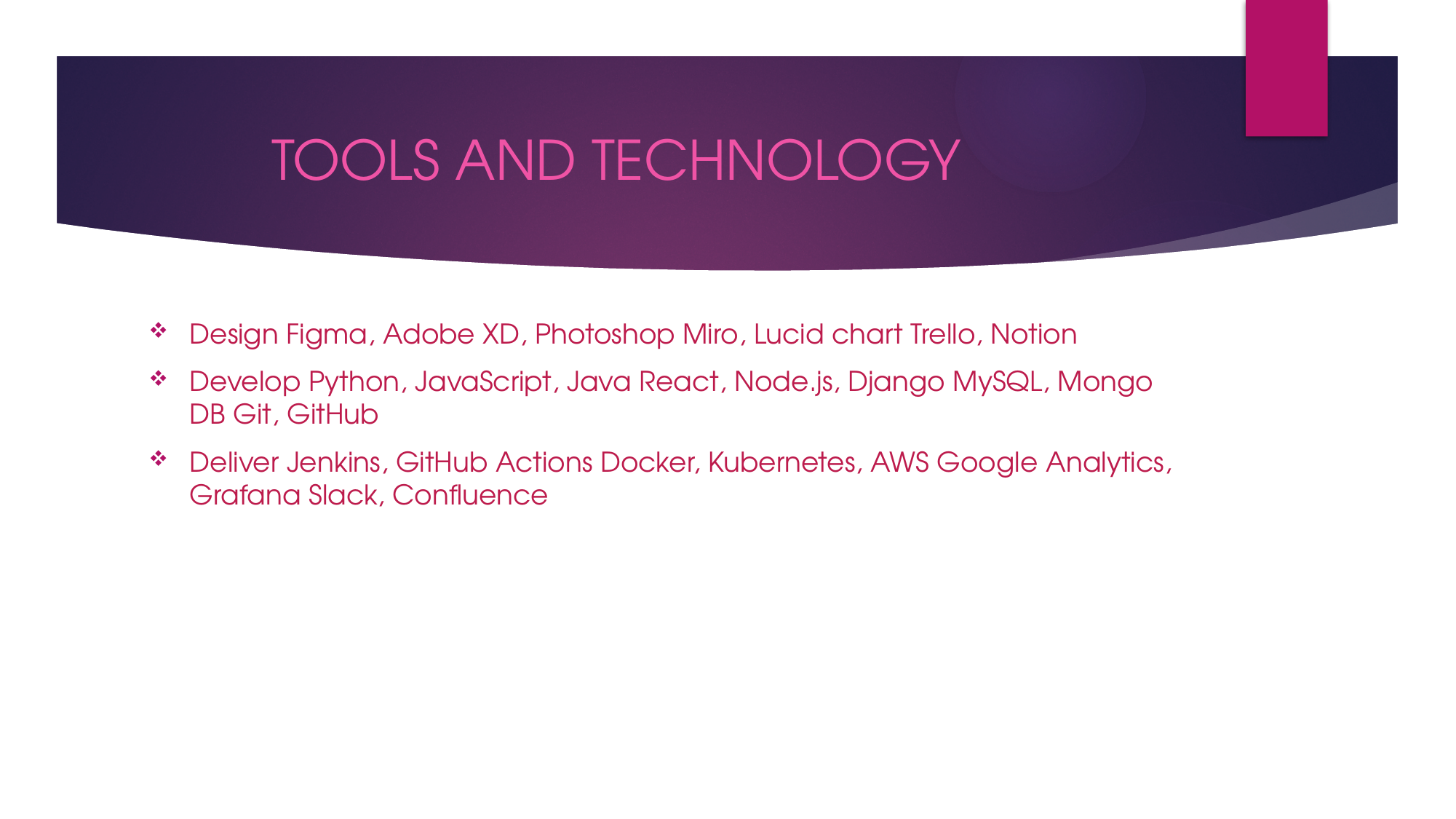

# TOOLS AND TECHNOLOGY
Design Figma, Adobe XD, Photoshop Miro, Lucid chart Trello, Notion
Develop Python, JavaScript, Java React, Node.js, Django MySQL, Mongo DB Git, GitHub
Deliver Jenkins, GitHub Actions Docker, Kubernetes, AWS Google Analytics, Grafana Slack, Confluence